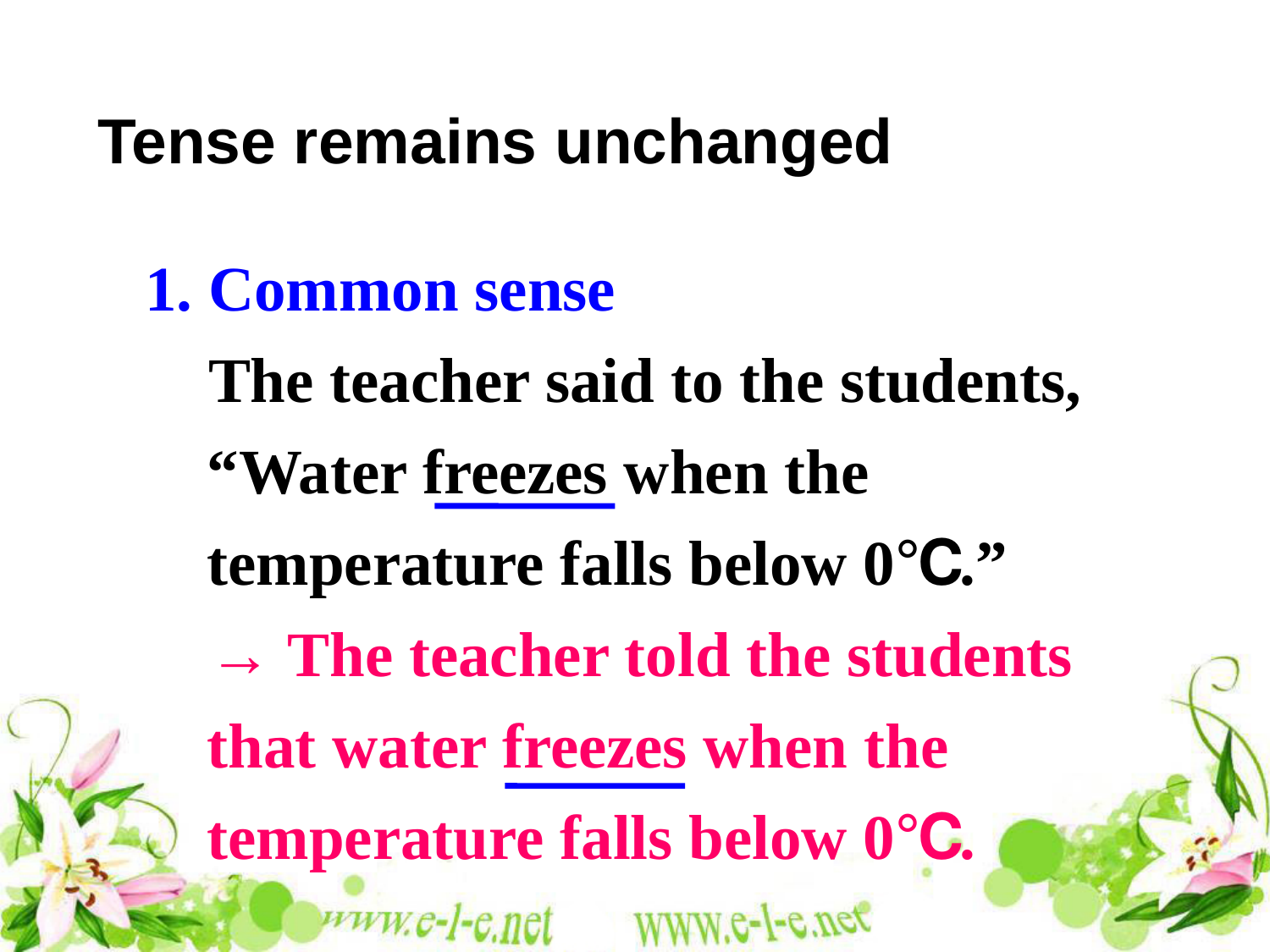

# Tense remains unchanged
1. Common sense
    The teacher said to the students, “Water freezes when the temperature falls below 0℃.”
    → The teacher told the students that water freezes when the temperature falls below 0℃.